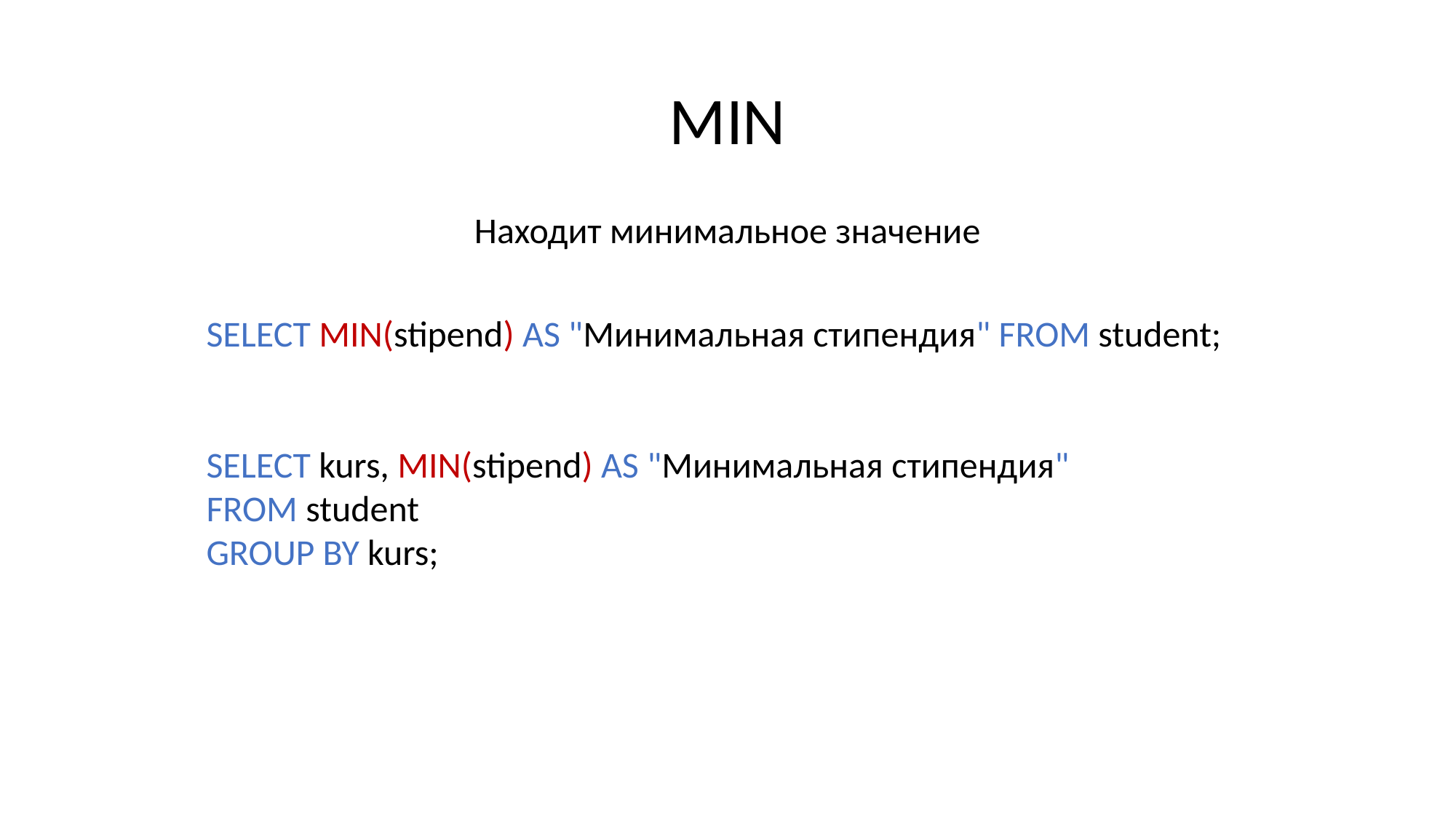

# MIN
Находит минимальное значение
SELECT MIN(stipend) AS "Минимальная стипендия" FROM student;

SELECT kurs, MIN(stipend) AS "Минимальная стипендия"
FROM student
GROUP BY kurs;